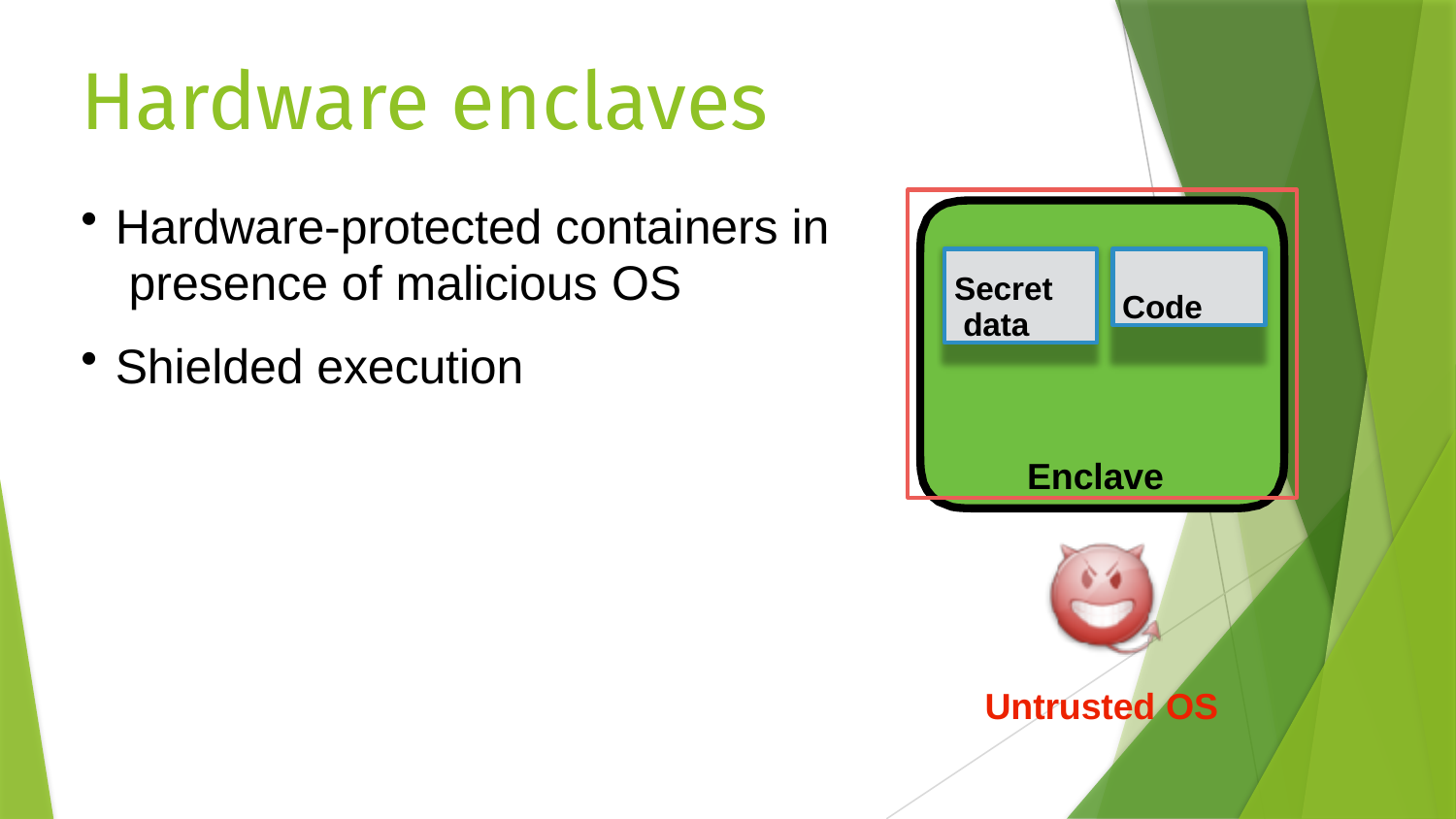

# Hardware enclaves

Enclave
Hardware-protected containers in  presence of malicious OS
Shielded execution

Secret  data

Code

Untrusted OS